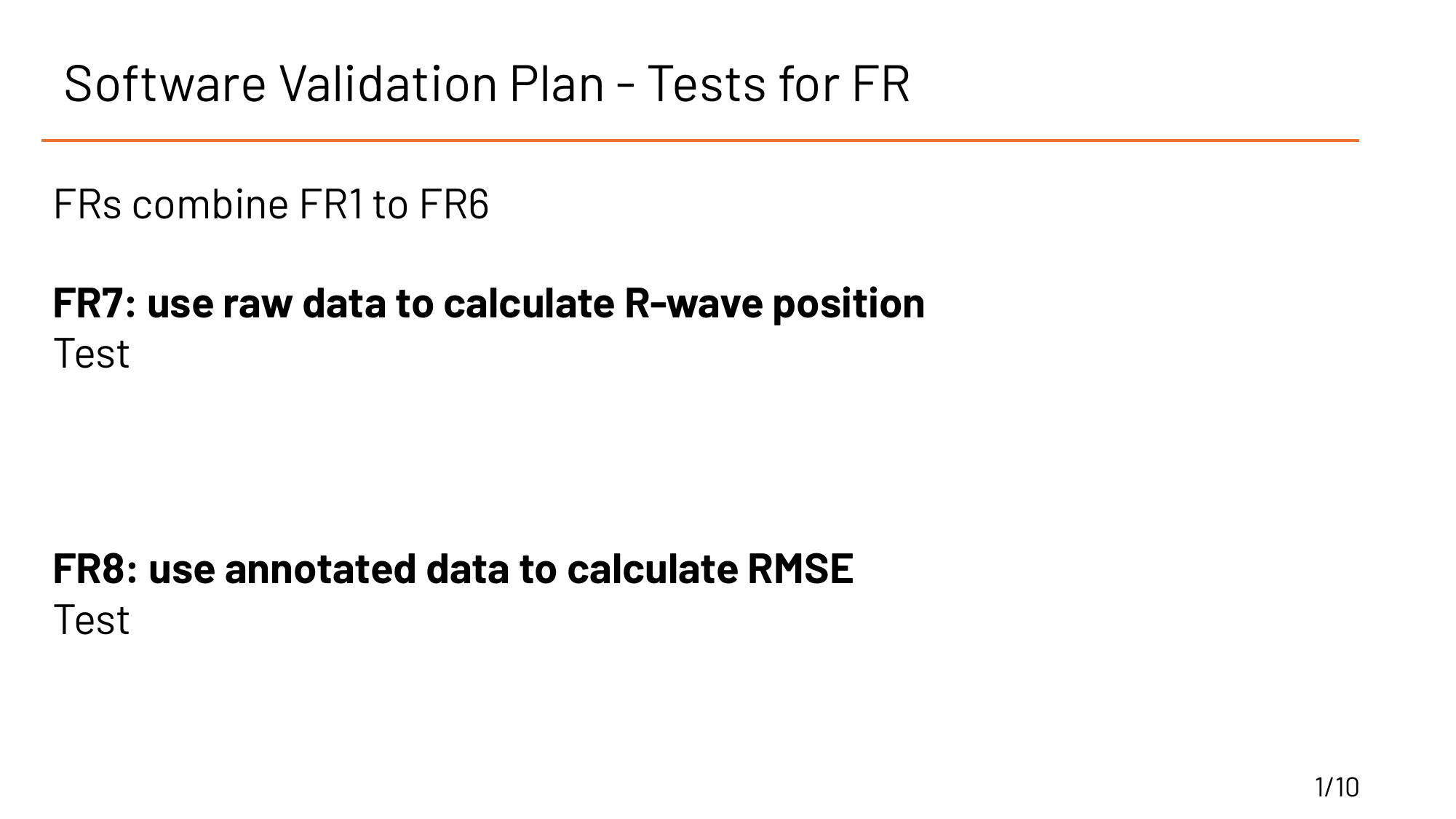

# Software Validation Plan - Tests for FR
FRs combine FR1 to FR6
FR7: use raw data to calculate R-wave position
Test
FR8: use annotated data to calculate RMSE
Test
1/10